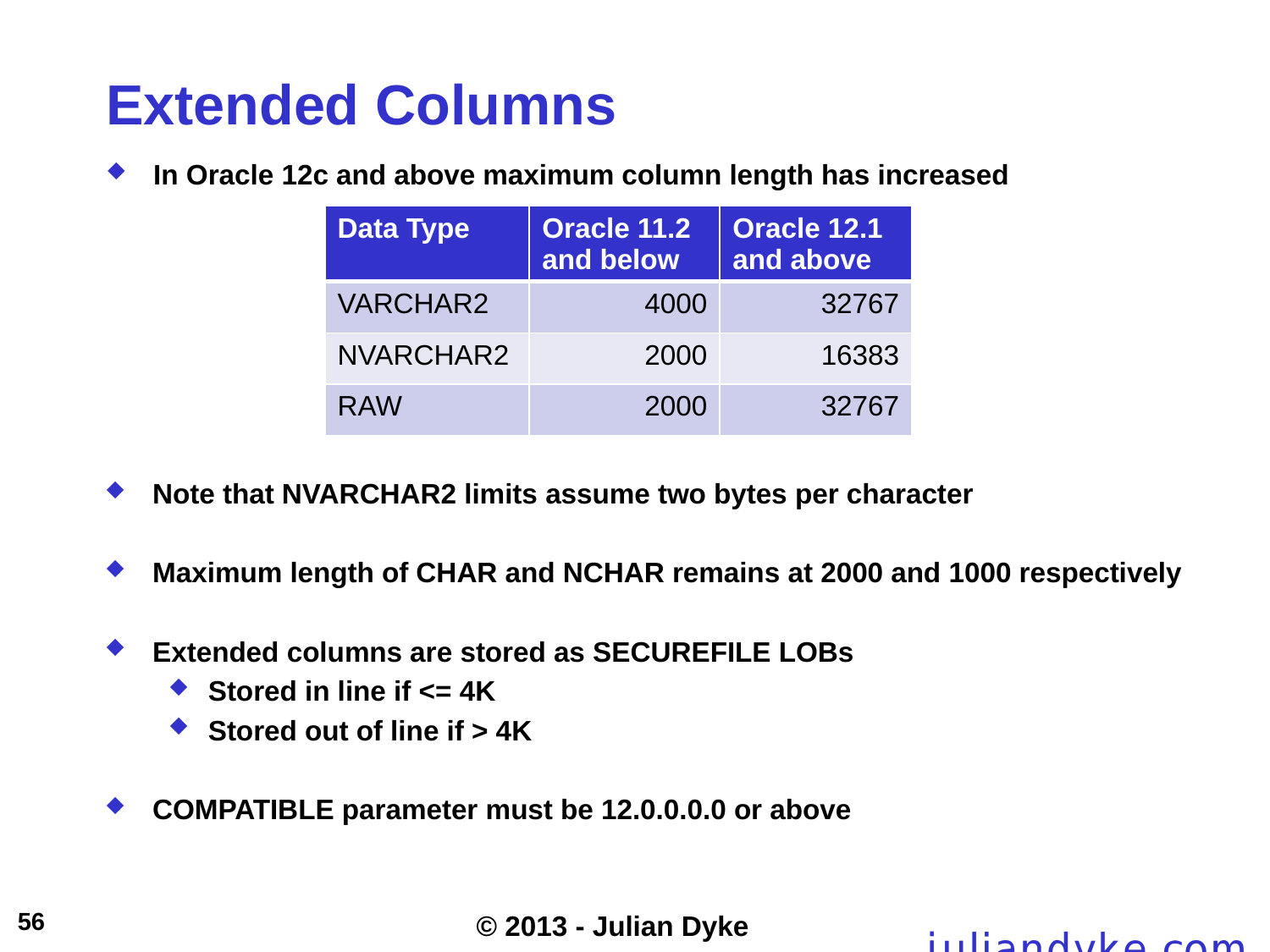

# Extended Columns
In Oracle 12c and above maximum column length has increased

| Data Type | Oracle 11.2 and below | Oracle 12.1 and above |
| --- | --- | --- |
| VARCHAR2 | 4000 | 32767 |
| NVARCHAR2 | 2000 | 16383 |
| RAW | 2000 | 32767 |
Note that NVARCHAR2 limits assume two bytes per character

Maximum length of CHAR and NCHAR remains at 2000 and 1000 respectively

Extended columns are stored as SECUREFILE LOBs
Stored in line if <= 4K
Stored out of line if > 4K

COMPATIBLE parameter must be 12.0.0.0.0 or above